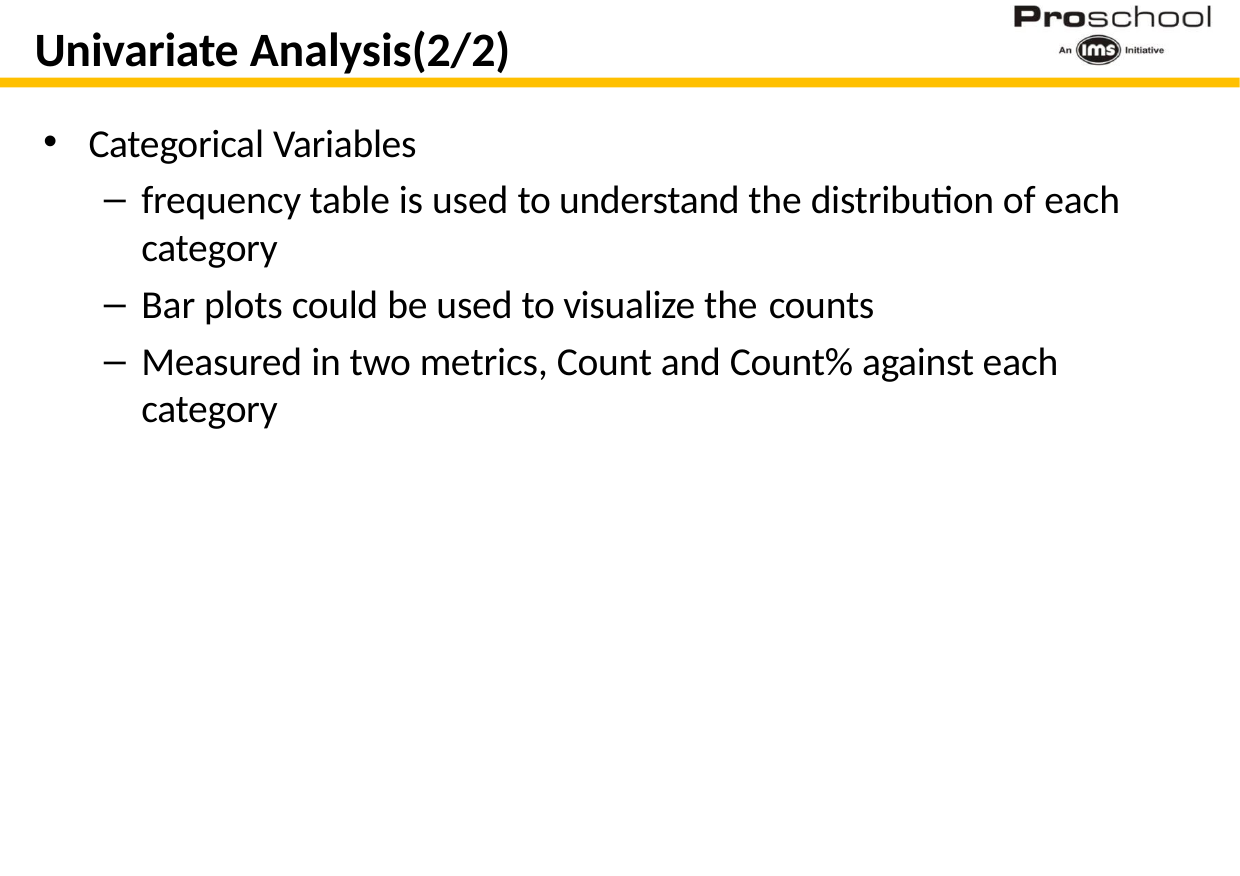

# Univariate Analysis(2/2)
Categorical Variables
frequency table is used to understand the distribution of each  category
Bar plots could be used to visualize the counts
Measured in two metrics, Count and Count% against each  category